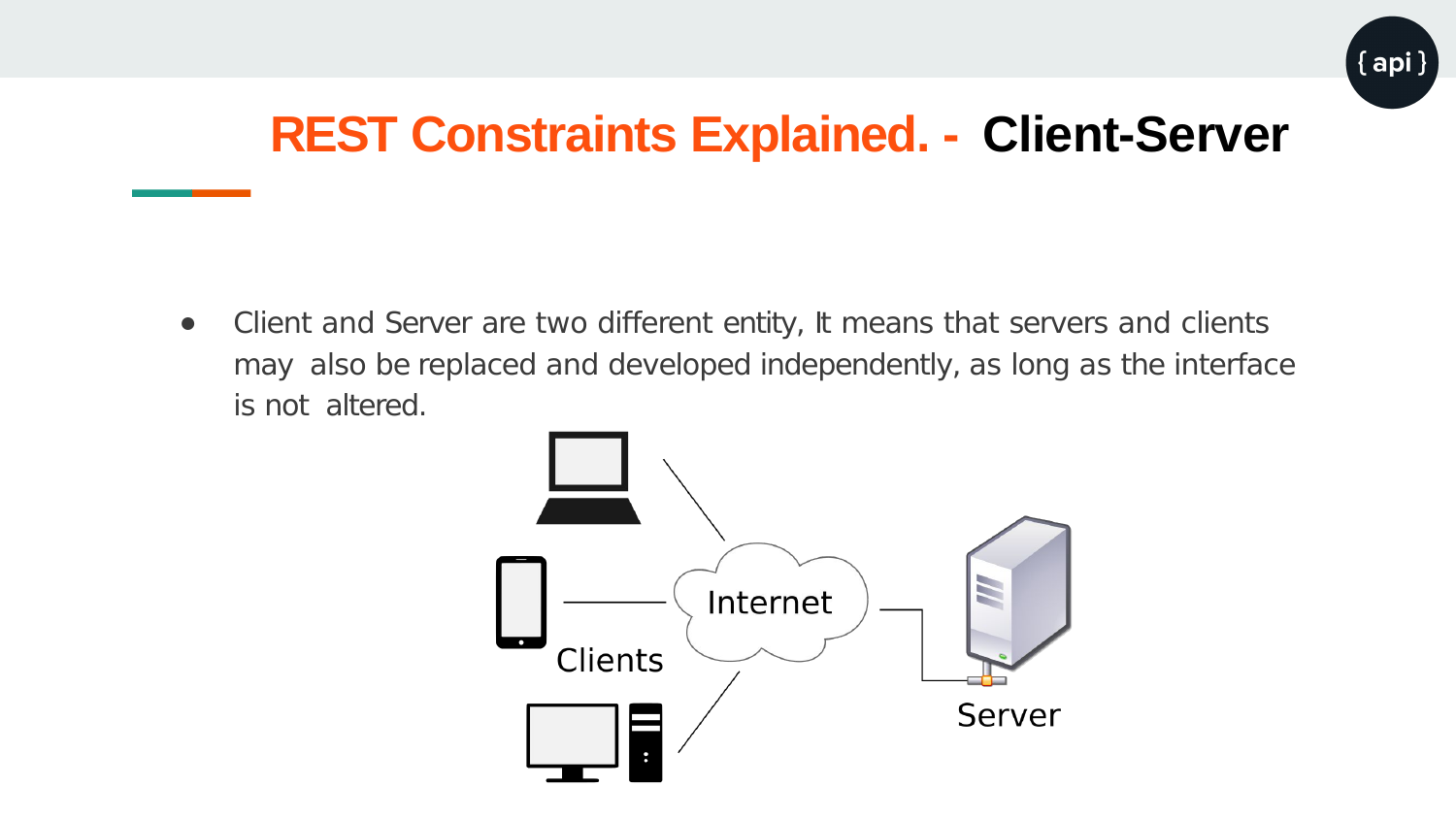

# REST Constraints Explained. - Client-Server
Client and Server are two different entity, It means that servers and clients may  also be replaced and developed independently, as long as the interface is not  altered.